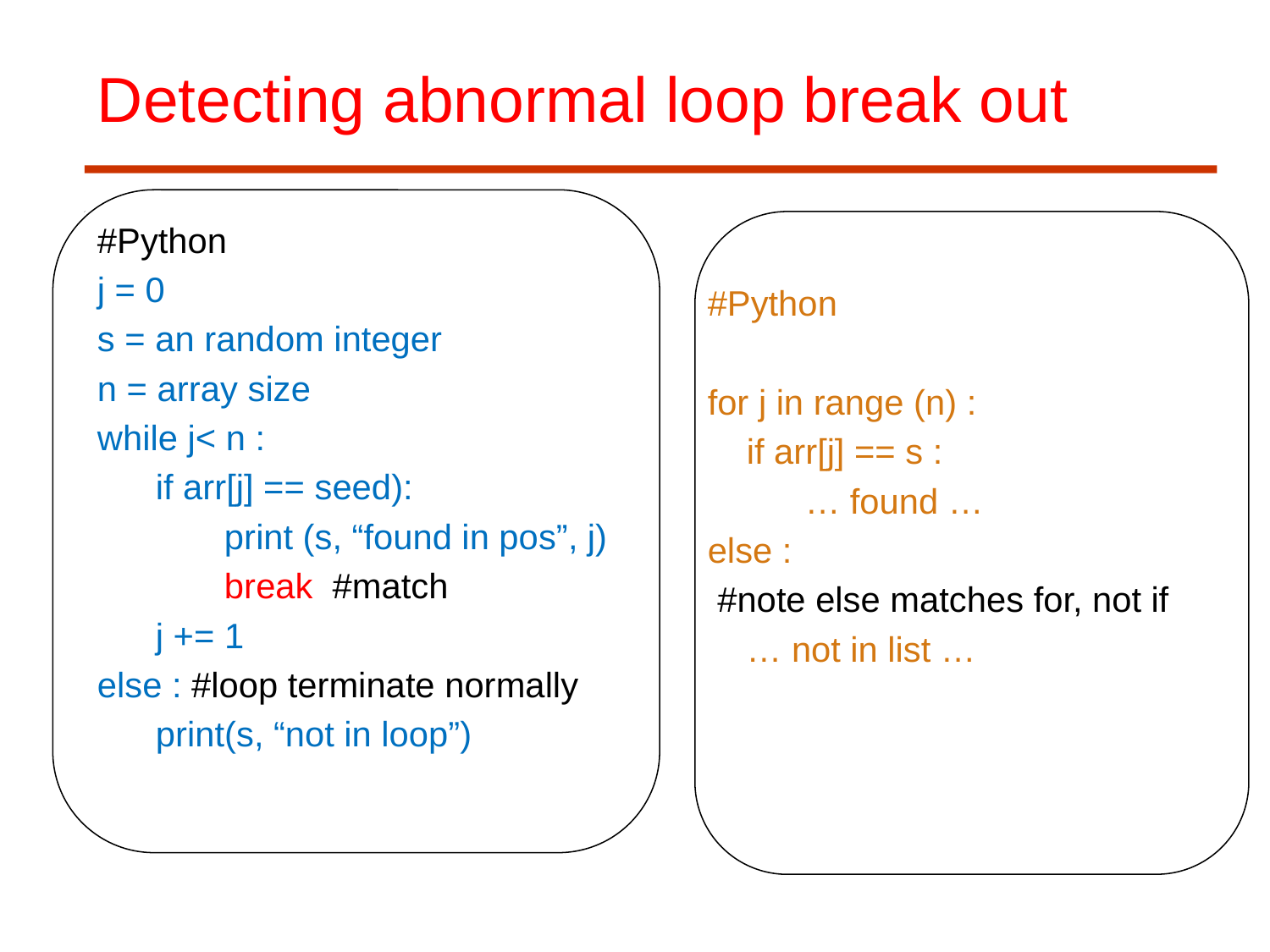

# Detecting abnormal loop break out

#Python
j = 0
s = an random integer
n = array size
while j< n :
      if arr[j] == seed):
	print (s, “found in pos”, j)
	break  #match
      j += 1
else : #loop terminate normally
      print(s, “not in loop”)

#Python

for j in range (n) :
    if arr[j] == s :
          … found …
else :
 #note else matches for, not if
    … not in list …